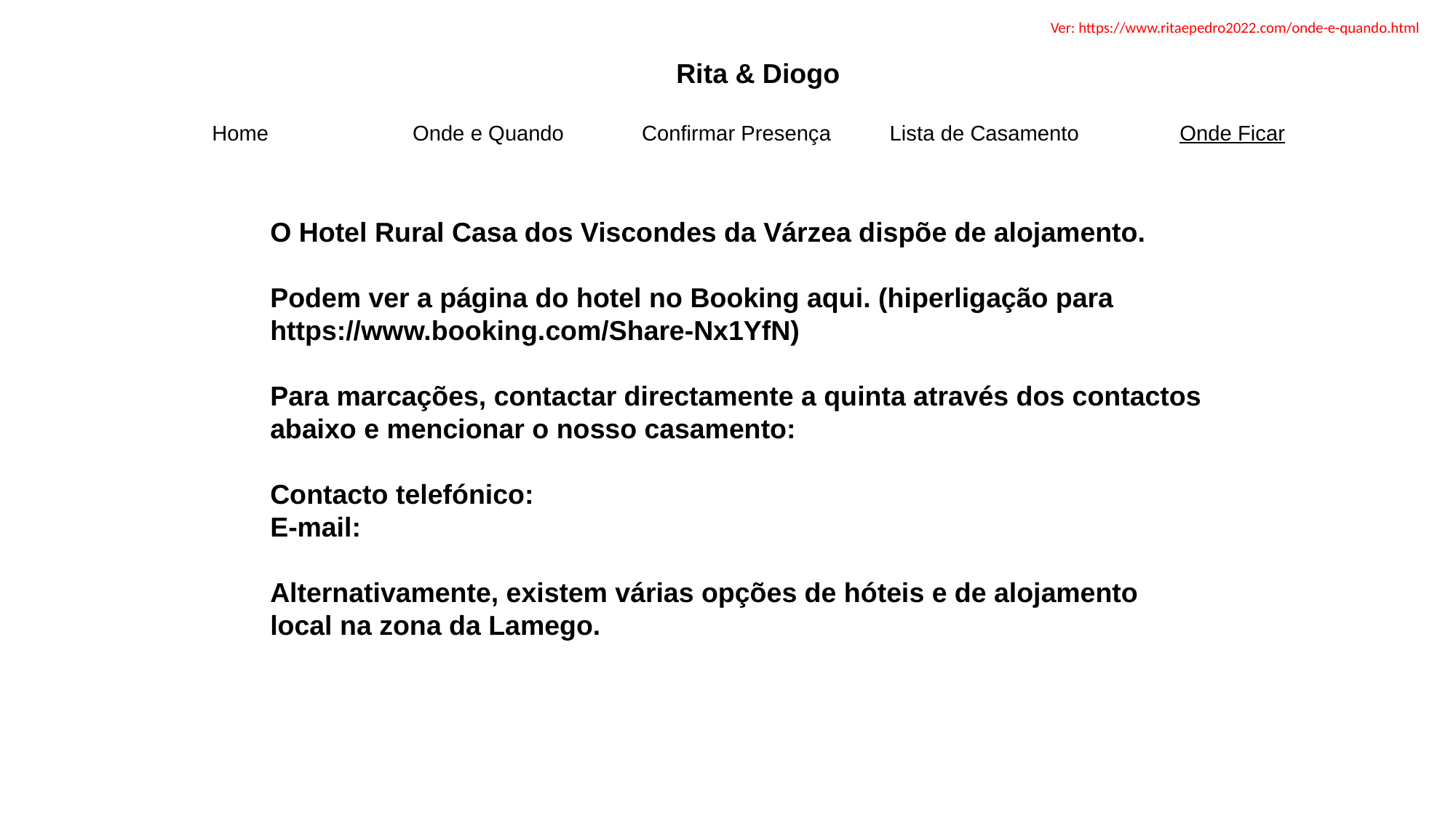

Ver: https://www.ritaepedro2022.com/onde-e-quando.html
Rita & Diogo
| Home | Onde e Quando | Confirmar Presença | Lista de Casamento | Onde Ficar |
| --- | --- | --- | --- | --- |
O Hotel Rural Casa dos Viscondes da Várzea dispõe de alojamento.

Podem ver a página do hotel no Booking aqui. (hiperligação para https://www.booking.com/Share-Nx1YfN)

Para marcações, contactar directamente a quinta através dos contactos abaixo e mencionar o nosso casamento:

Contacto telefónico:
E-mail:

Alternativamente, existem várias opções de hóteis e de alojamento local na zona da Lamego.